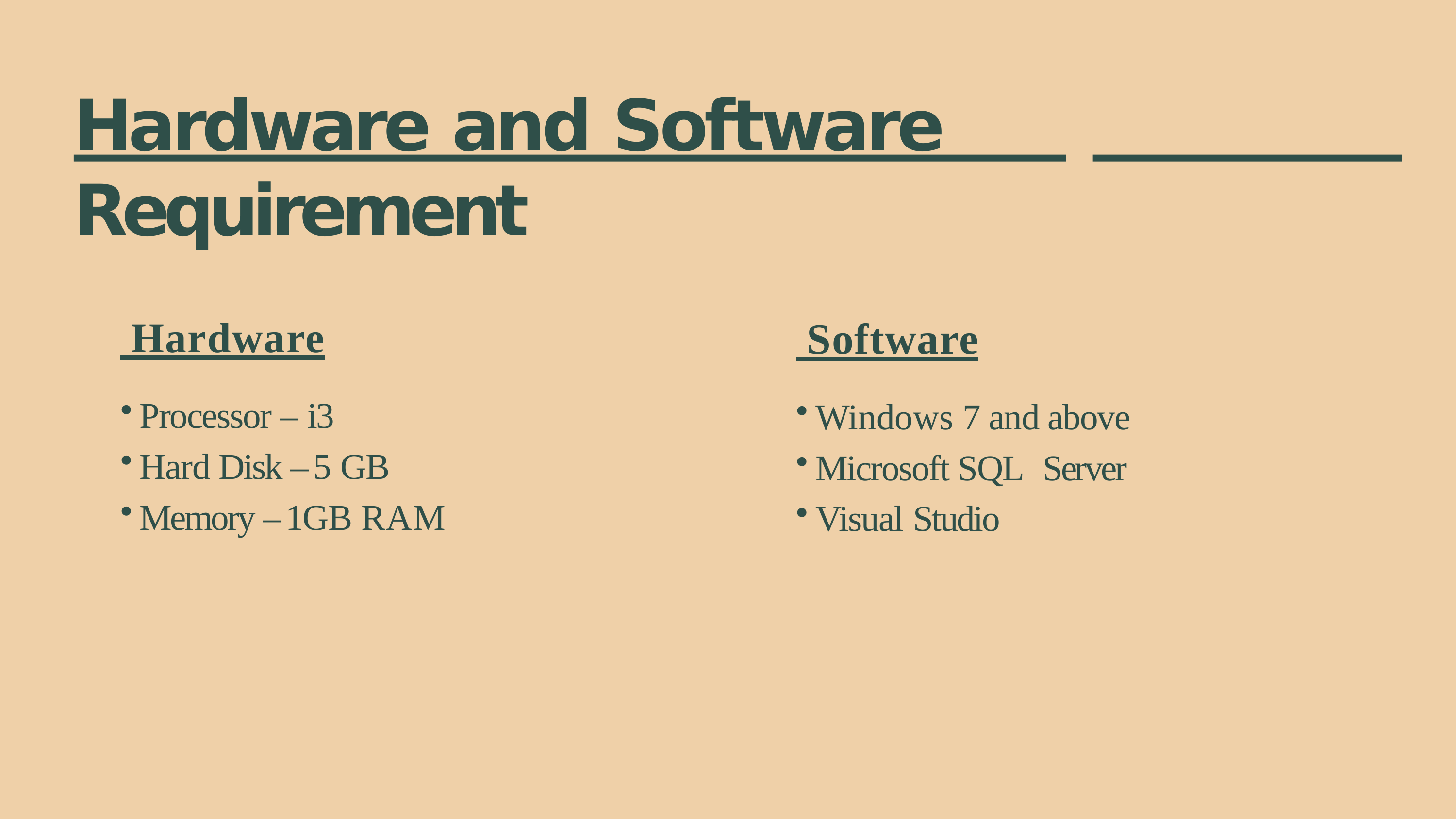

# Hardware and Software Requirement
 Hardware
Processor – i3
Hard Disk – 5 GB
Memory – 1GB RAM
 Software
Windows 7 and above
Microsoft SQL  Server
Visual Studio